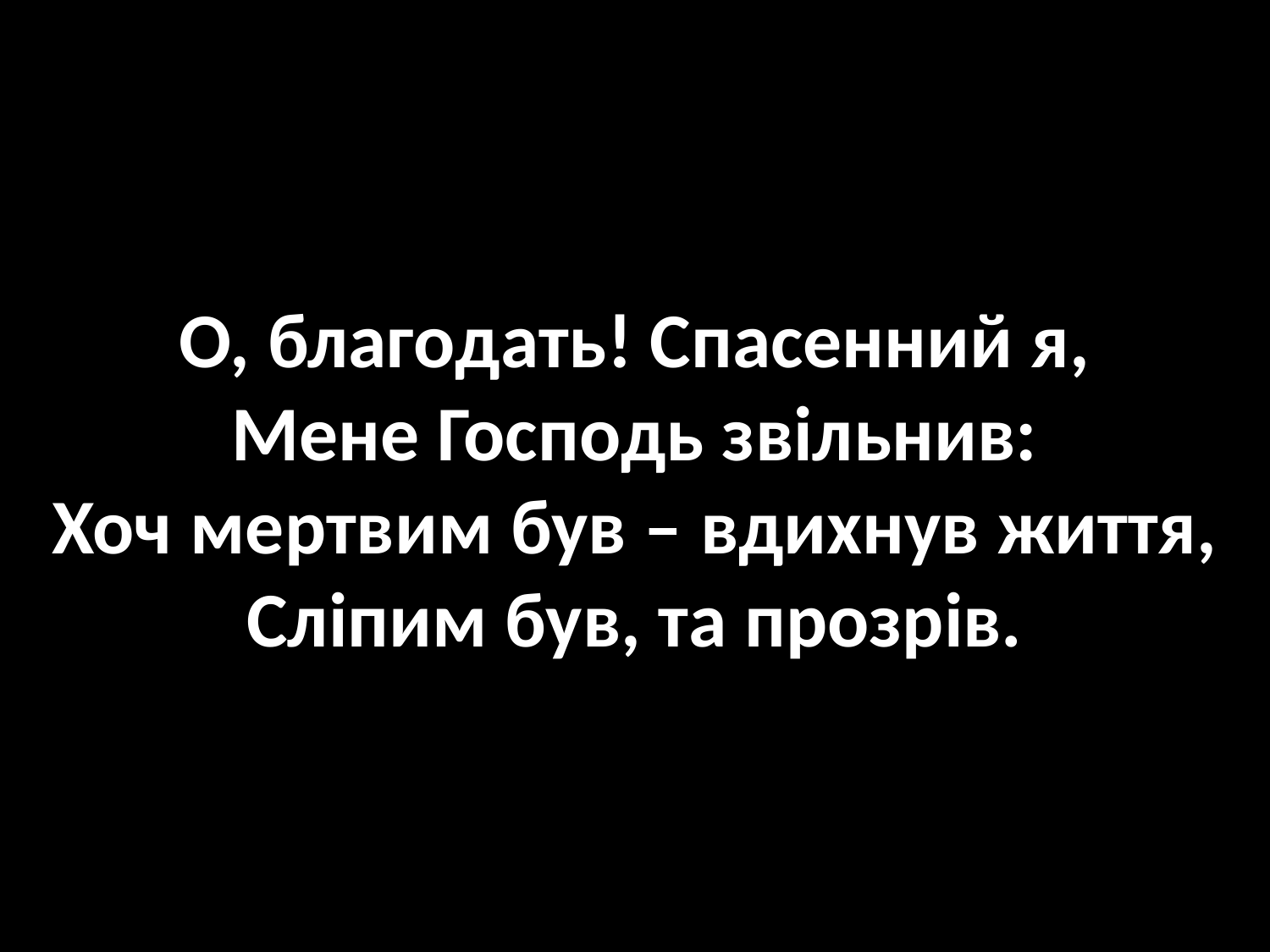

# О, благодать! Спасенний я, Мене Господь звільнив: Хоч мертвим був – вдихнув життя, Сліпим був, та прозрів.